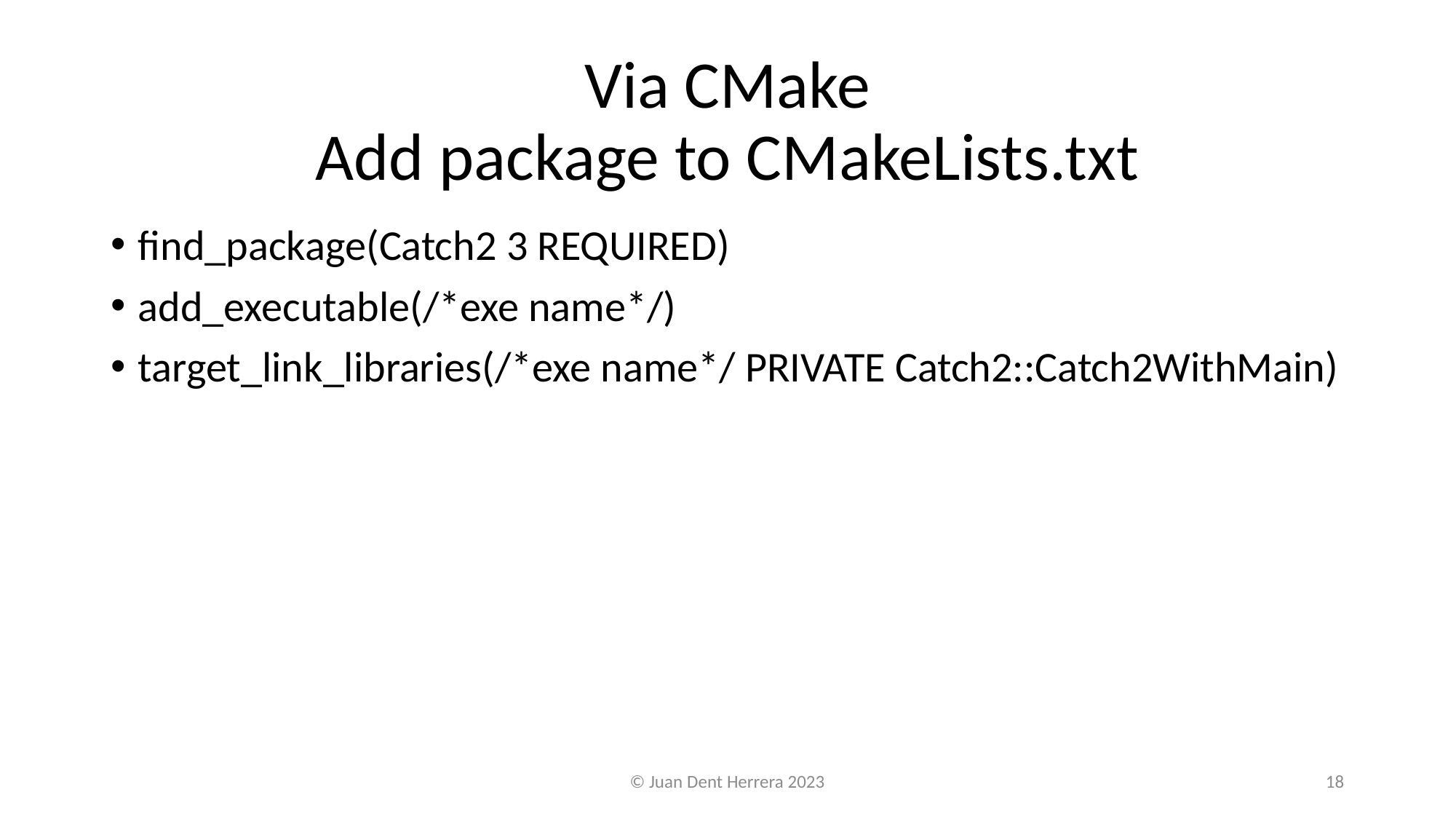

# Via CMake Add package to CMakeLists.txt
find_package(Catch2 3 REQUIRED)
add_executable(/*exe name*/)
target_link_libraries(/*exe name*/ PRIVATE Catch2::Catch2WithMain)

© Juan Dent Herrera 2023
18